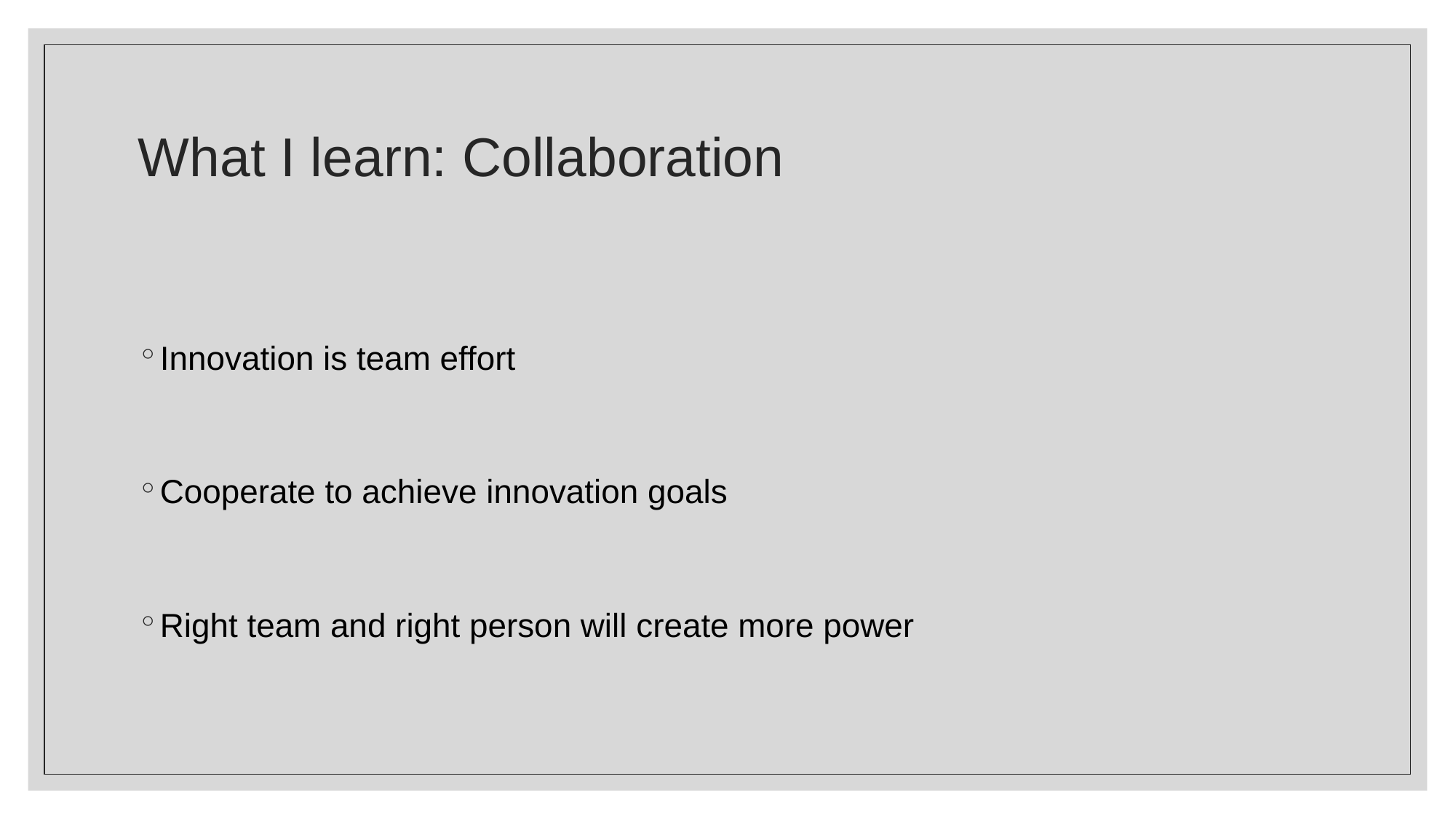

# What I learn: Collaboration
Innovation is team effort
Cooperate to achieve innovation goals
Right team and right person will create more power